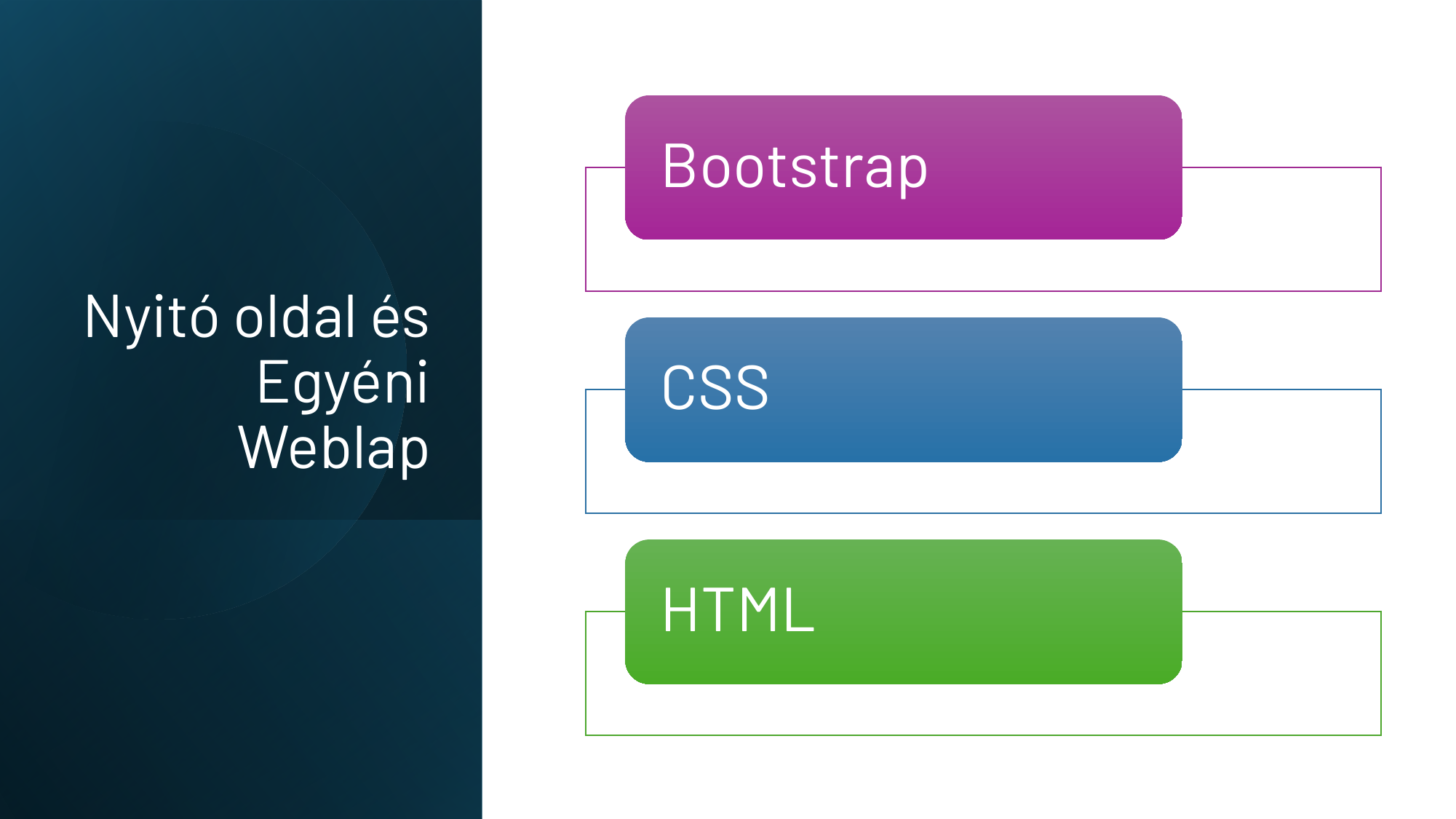

Bootstrap
CSS
HTML

# Nyitó oldal és Egyéni Weblap